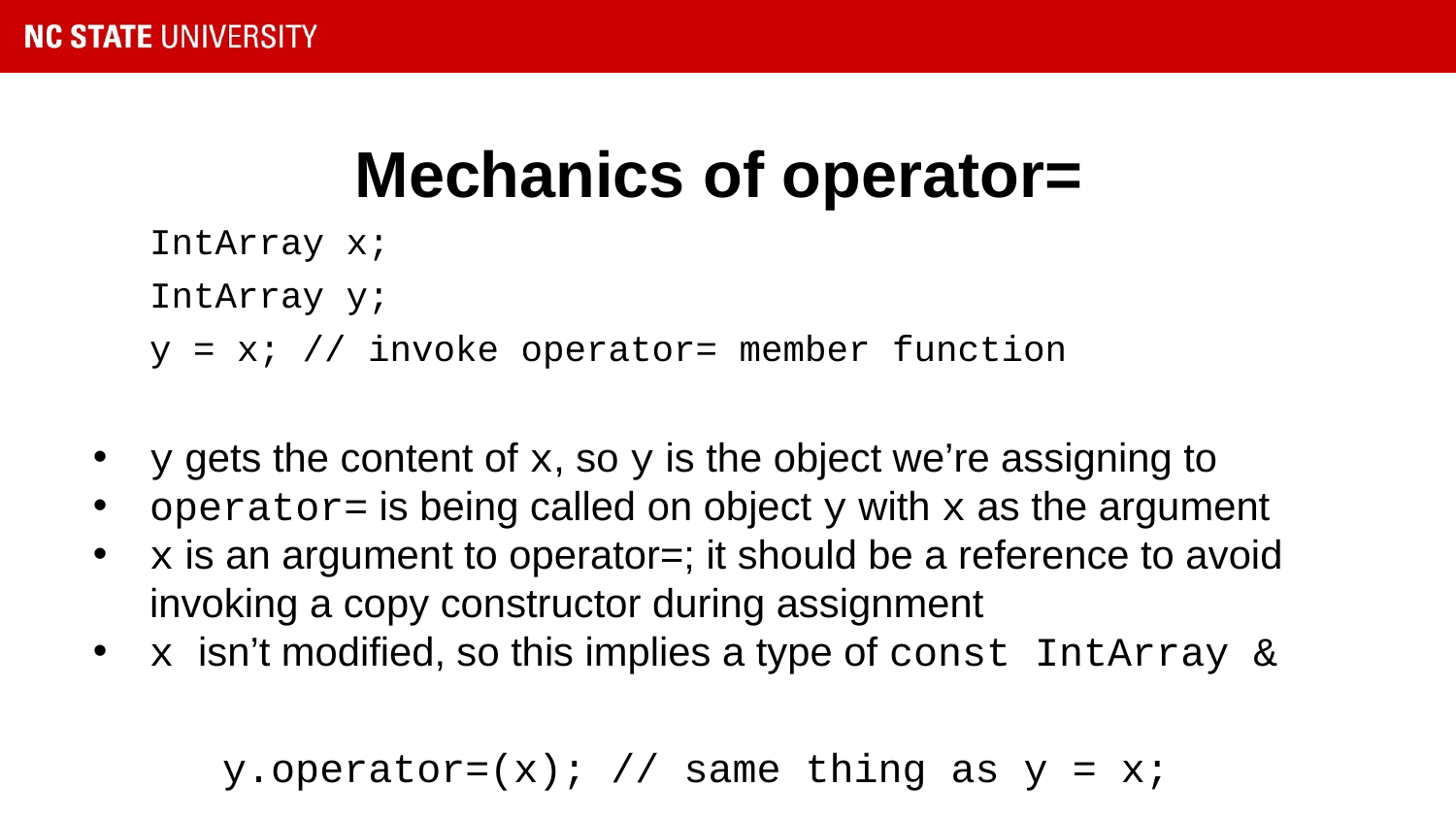

# Mechanics of operator=
IntArray x;
IntArray y;
y = x; // invoke operator= member function

y gets the content of x, so y is the object we’re assigning to
operator= is being called on object y with x as the argument
x is an argument to operator=; it should be a reference to avoid invoking a copy constructor during assignment
x isn’t modified, so this implies a type of const IntArray &

	y.operator=(x); // same thing as y = x;